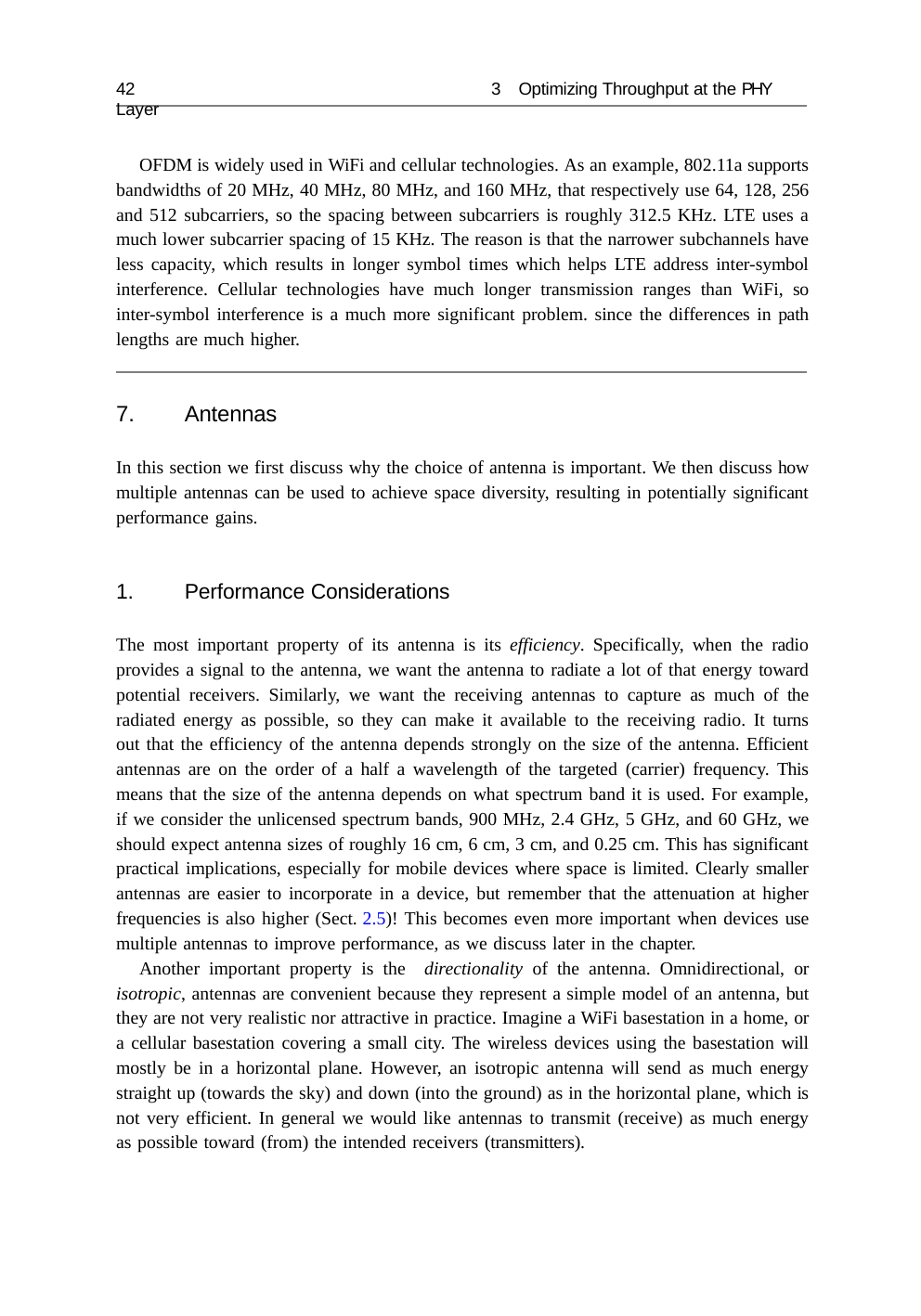

42	3  Optimizing Throughput at the PHY Layer

OFDM is widely used in WiFi and cellular technologies. As an example, 802.11a supports bandwidths of 20 MHz, 40 MHz, 80 MHz, and 160 MHz, that respectively use 64, 128, 256 and 512 subcarriers, so the spacing between subcarriers is roughly 312.5 KHz. LTE uses a much lower subcarrier spacing of 15 KHz. The reason is that the narrower subchannels have less capacity, which results in longer symbol times which helps LTE address inter-symbol interference. Cellular technologies have much longer transmission ranges than WiFi, so inter-symbol interference is a much more significant problem. since the differences in path lengths are much higher.

Antennas

In this section we first discuss why the choice of antenna is important. We then discuss how multiple antennas can be used to achieve space diversity, resulting in potentially significant performance gains.

Performance Considerations

The most important property of its antenna is its efficiency. Specifically, when the radio provides a signal to the antenna, we want the antenna to radiate a lot of that energy toward potential receivers. Similarly, we want the receiving antennas to capture as much of the radiated energy as possible, so they can make it available to the receiving radio. It turns out that the efficiency of the antenna depends strongly on the size of the antenna. Efficient antennas are on the order of a half a wavelength of the targeted (carrier) frequency. This means that the size of the antenna depends on what spectrum band it is used. For example, if we consider the unlicensed spectrum bands, 900 MHz, 2.4 GHz, 5 GHz, and 60 GHz, we should expect antenna sizes of roughly 16 cm, 6 cm, 3 cm, and 0.25 cm. This has significant practical implications, especially for mobile devices where space is limited. Clearly smaller antennas are easier to incorporate in a device, but remember that the attenuation at higher frequencies is also higher (Sect. 2.5)! This becomes even more important when devices use multiple antennas to improve performance, as we discuss later in the chapter.
Another important property is the  directionality of the antenna. Omnidirectional, or isotropic, antennas are convenient because they represent a simple model of an antenna, but they are not very realistic nor attractive in practice. Imagine a WiFi basestation in a home, or a cellular basestation covering a small city. The wireless devices using the basestation will mostly be in a horizontal plane. However, an isotropic antenna will send as much energy straight up (towards the sky) and down (into the ground) as in the horizontal plane, which is not very efficient. In general we would like antennas to transmit (receive) as much energy as possible toward (from) the intended receivers (transmitters).